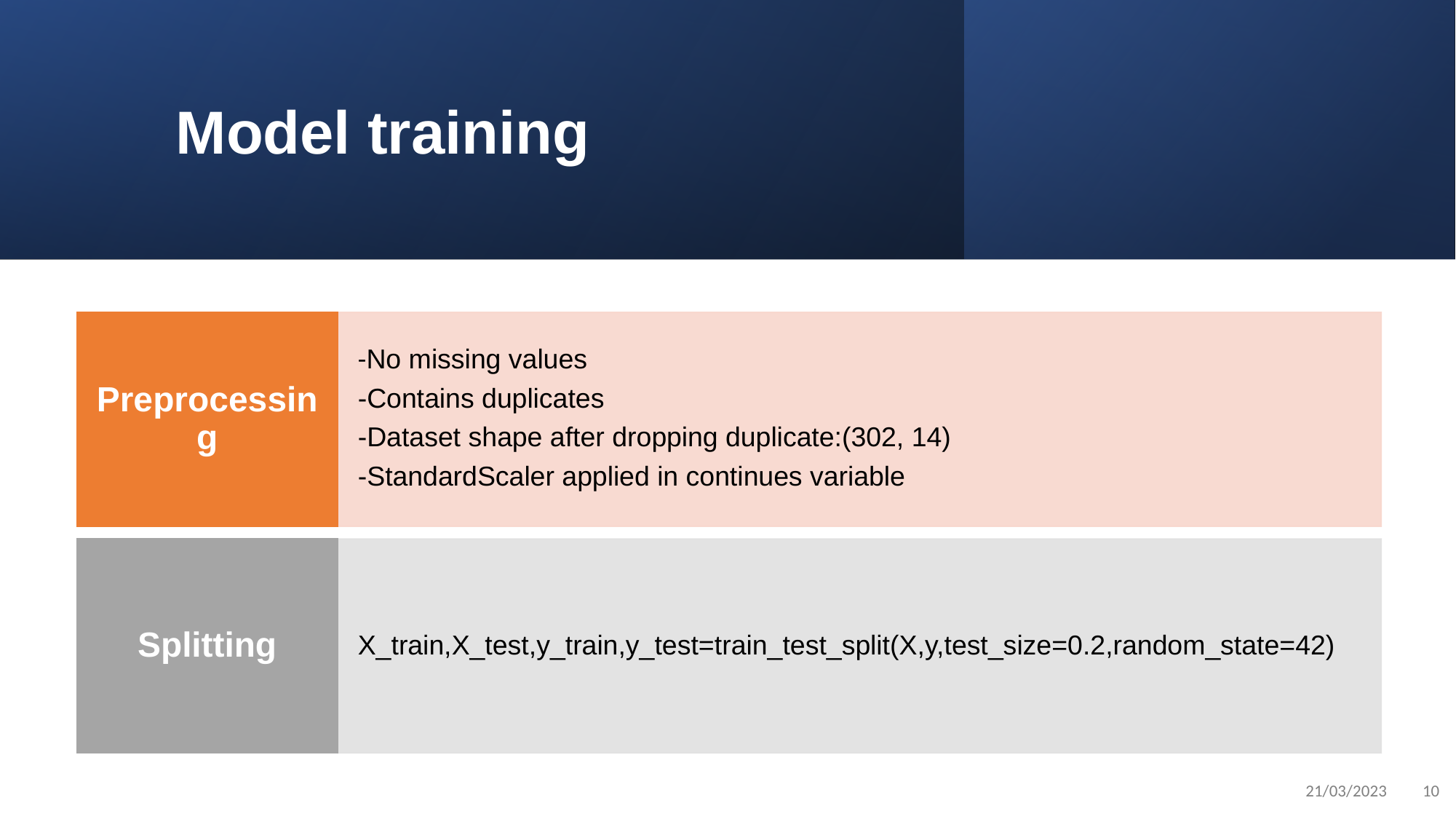

# Model training

-No missing values
-Contains duplicates
-Dataset shape after dropping duplicate:(302, 14)
-StandardScaler applied in continues variable

Preprocessing
X_train,X_test,y_train,y_test=train_test_split(X,y,test_size=0.2,random_state=42)
Splitting
21/03/2023
10